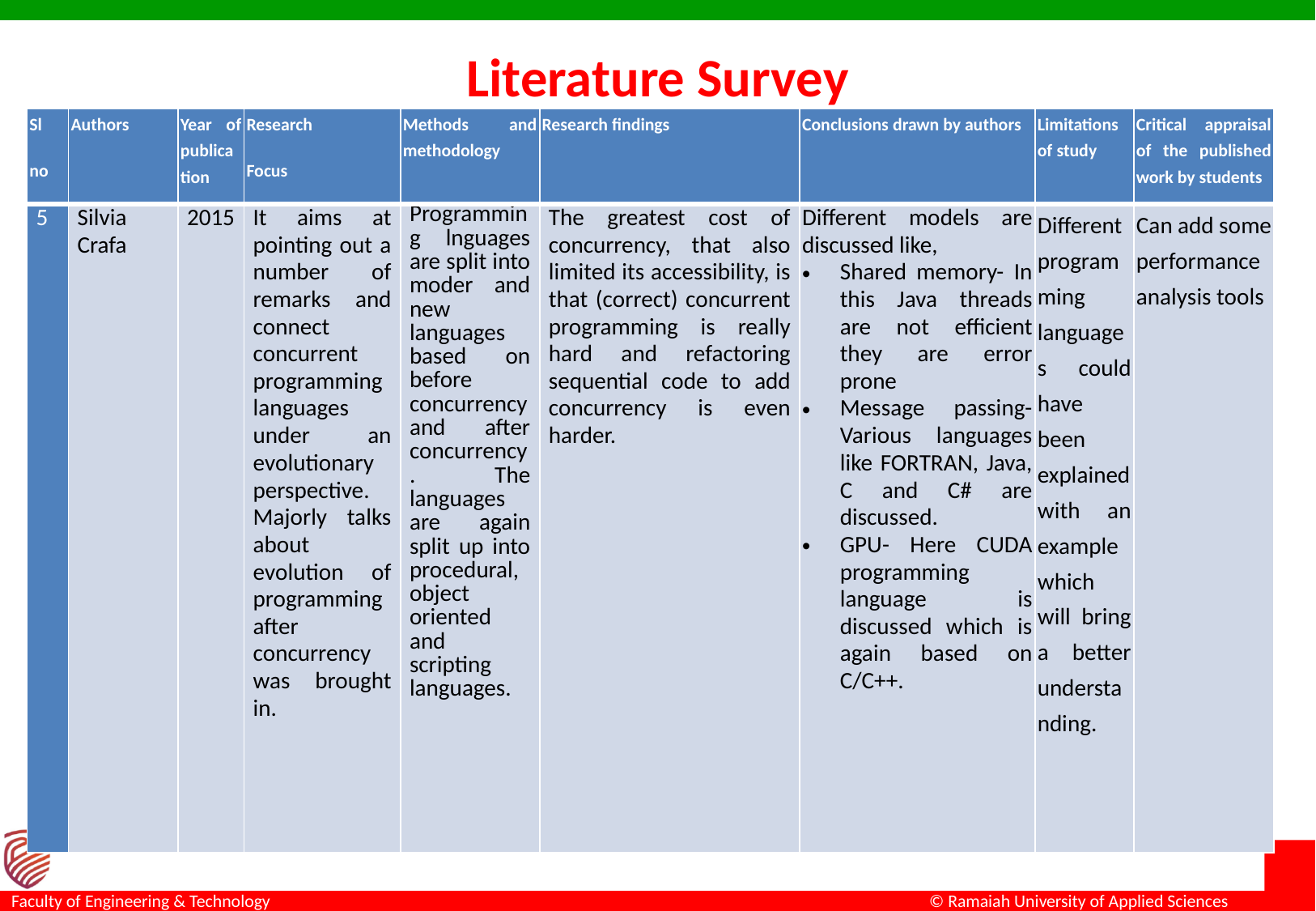

# Literature Survey
| Sl no | Authors | Year of publication | Research Focus | Methods and methodology | Research findings | Conclusions drawn by authors | Limitations of study | Critical appraisal of the published work by students |
| --- | --- | --- | --- | --- | --- | --- | --- | --- |
| 5 | Silvia Crafa | 2015 | It aims at pointing out a number of remarks and connect concurrent programming languages under an evolutionary perspective. Majorly talks about evolution of programming after concurrency was brought in. | Programming lnguages are split into moder and new languages based on before concurrency and after concurrency. The languages are again split up into procedural, object oriented and scripting languages. | The greatest cost of concurrency, that also limited its accessibility, is that (correct) concurrent programming is really hard and refactoring sequential code to add concurrency is even harder. | Different models are discussed like, Shared memory- In this Java threads are not efficient they are error prone Message passing- Various languages like FORTRAN, Java, C and C# are discussed. GPU- Here CUDA programming language is discussed which is again based on C/C++. | Different programming languages could have been explained with an example which will bring a better understanding. | Can add some performance analysis tools |